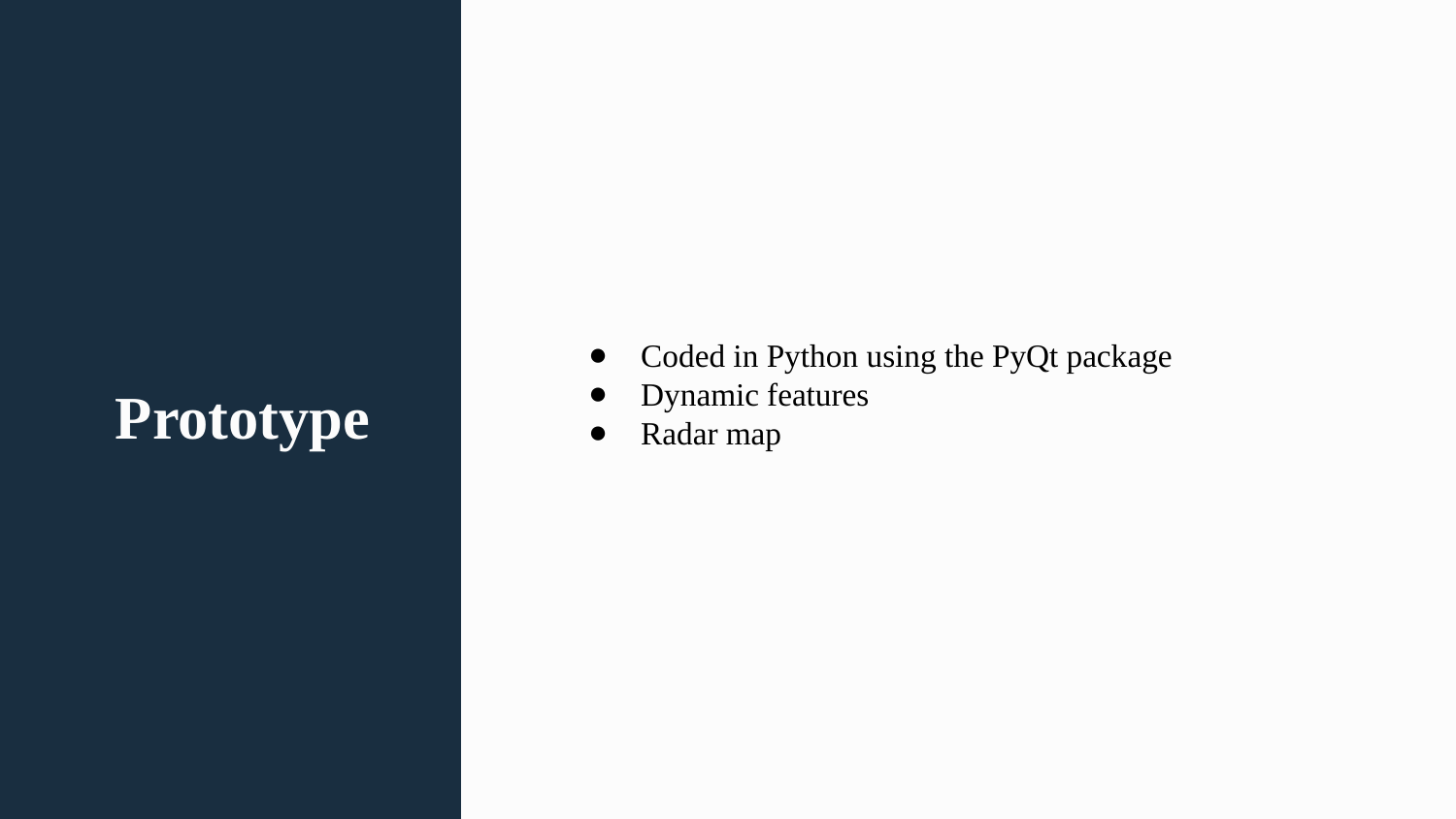

Coded in Python using the PyQt package
Dynamic features
Radar map
# Prototype